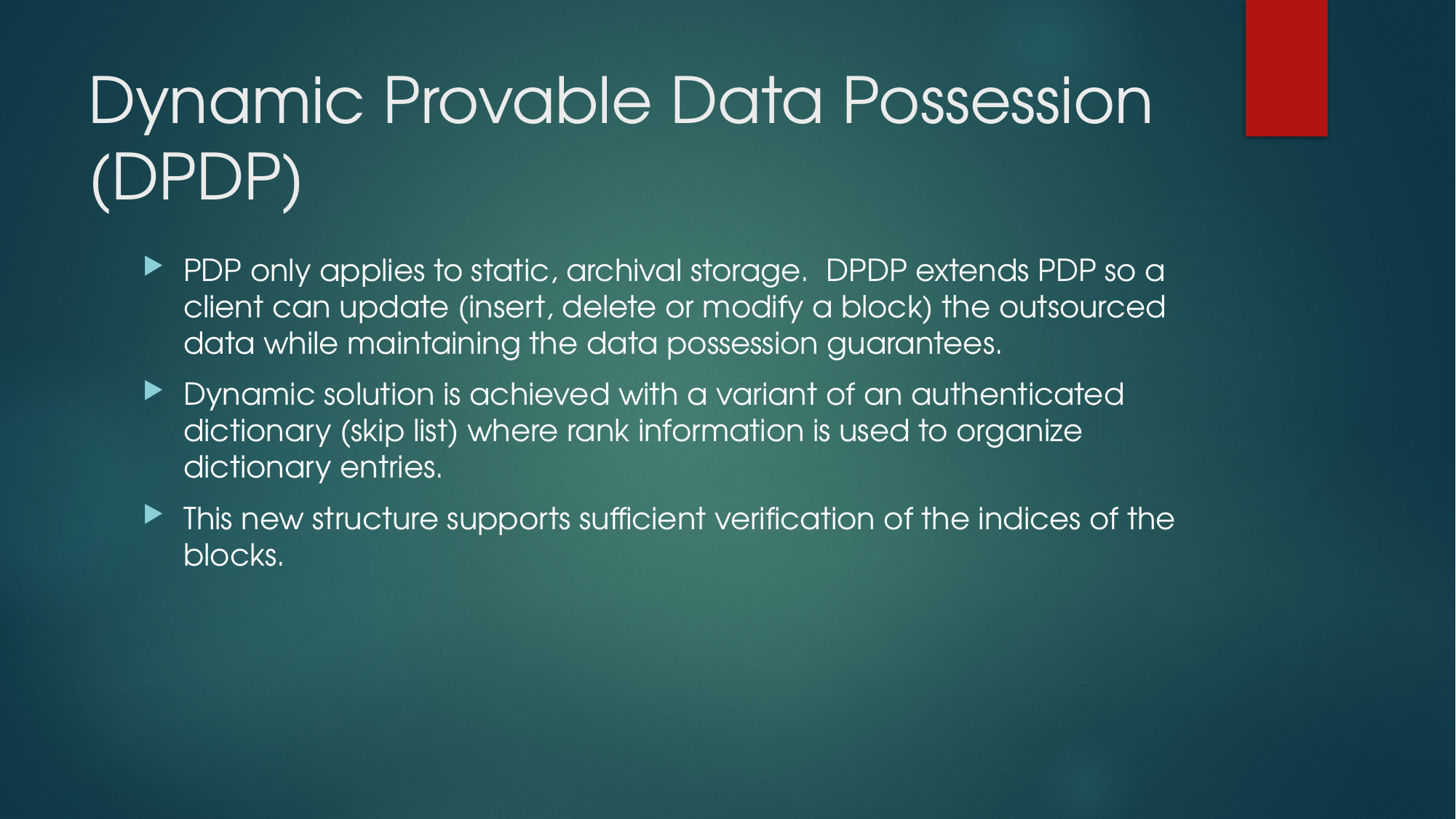

# Dynamic Provable Data Possession (DPDP)
PDP only applies to static, archival storage.  DPDP extends PDP so a client can update (insert, delete or modify a block) the outsourced data while maintaining the data possession guarantees.
Dynamic solution is achieved with a variant of an authenticated dictionary (skip list) where rank information is used to organize dictionary entries.
This new structure supports sufficient verification of the indices of the blocks.